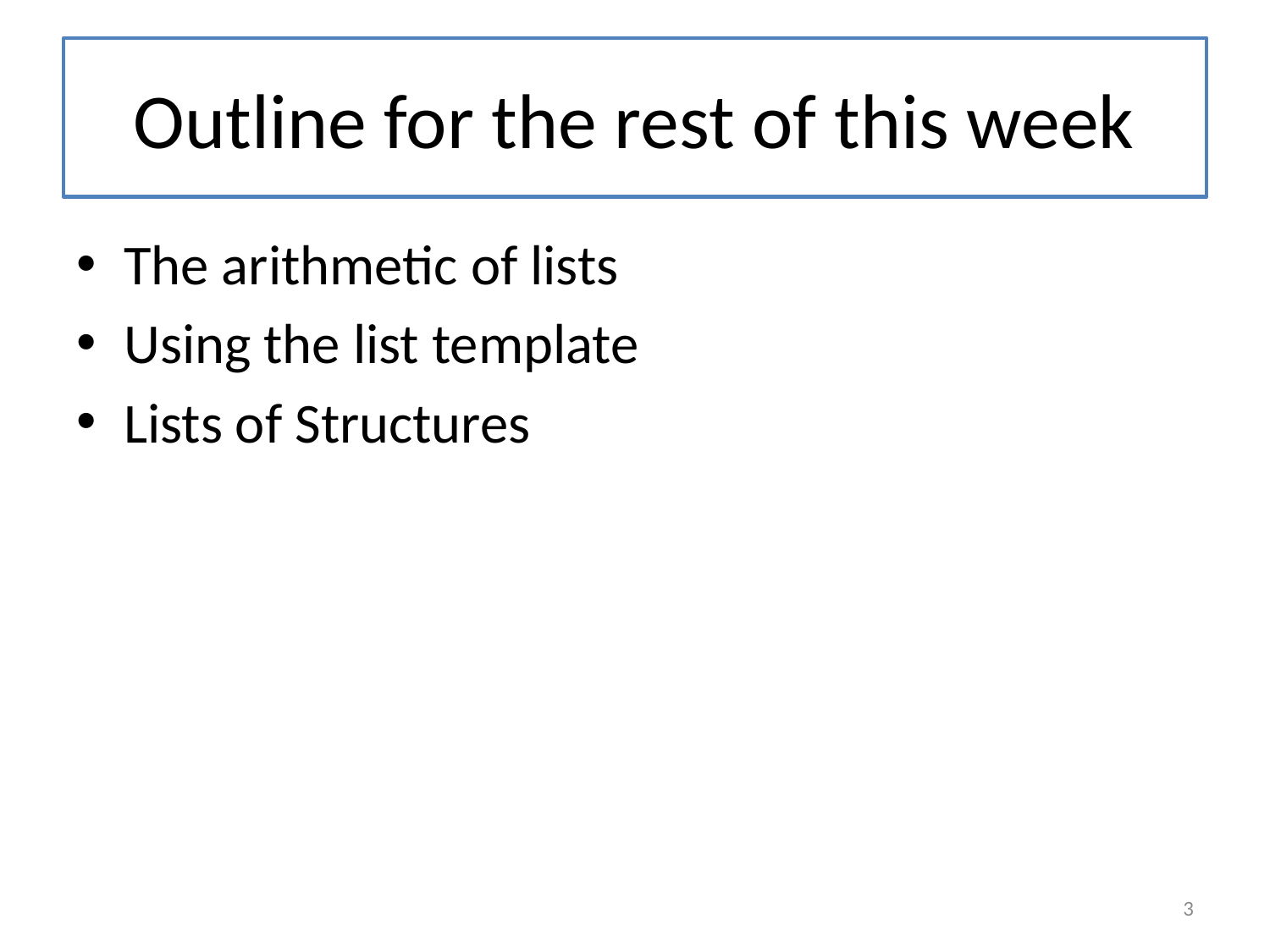

# Outline for the rest of this week
The arithmetic of lists
Using the list template
Lists of Structures
3